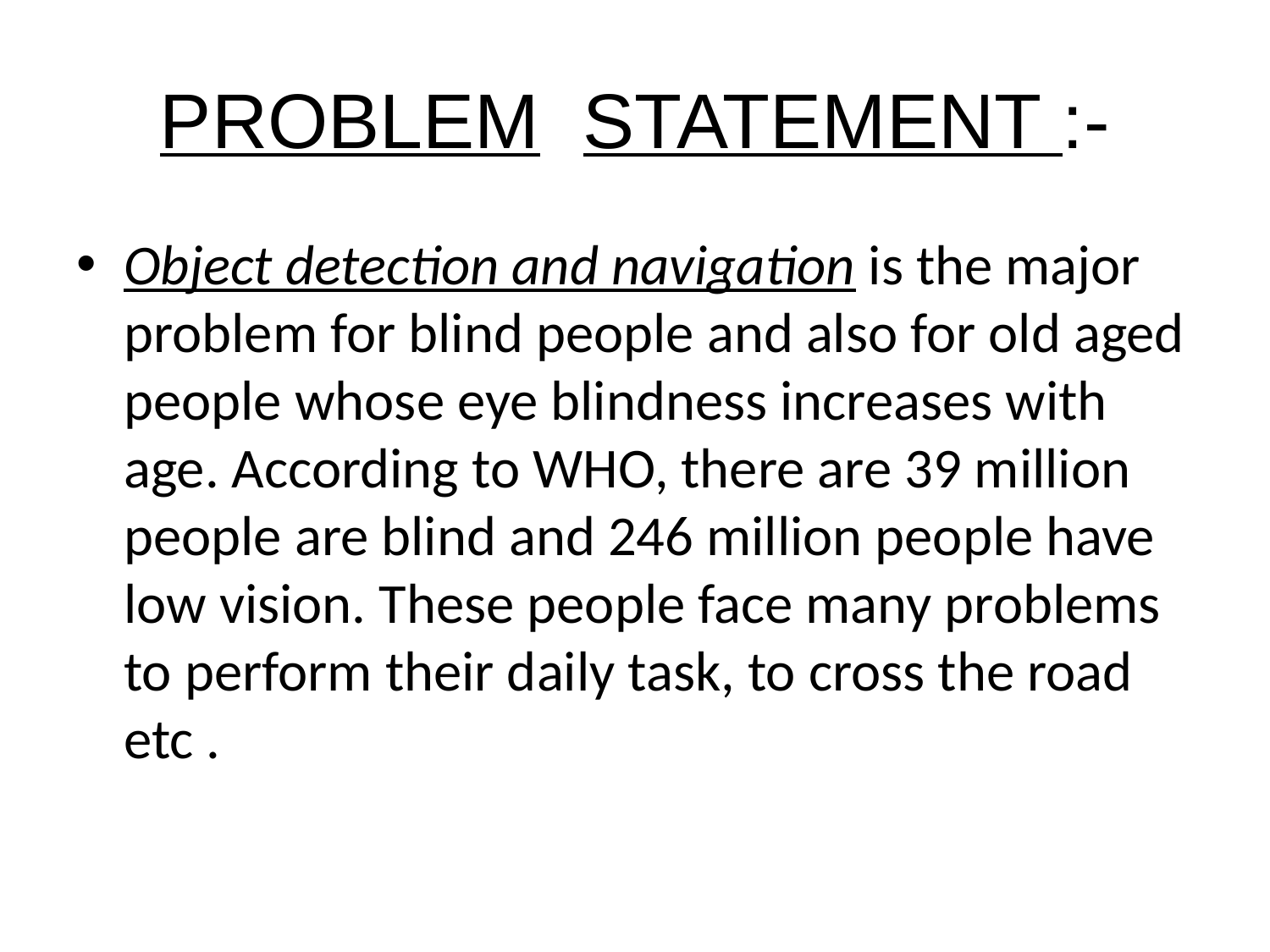

# PROBLEM  STATEMENT :-
Object detection and navigation is the major problem for blind people and also for old aged people whose eye blindness increases with age. According to WHO, there are 39 million people are blind and 246 million people have low vision. These people face many problems to perform their daily task, to cross the road etc .